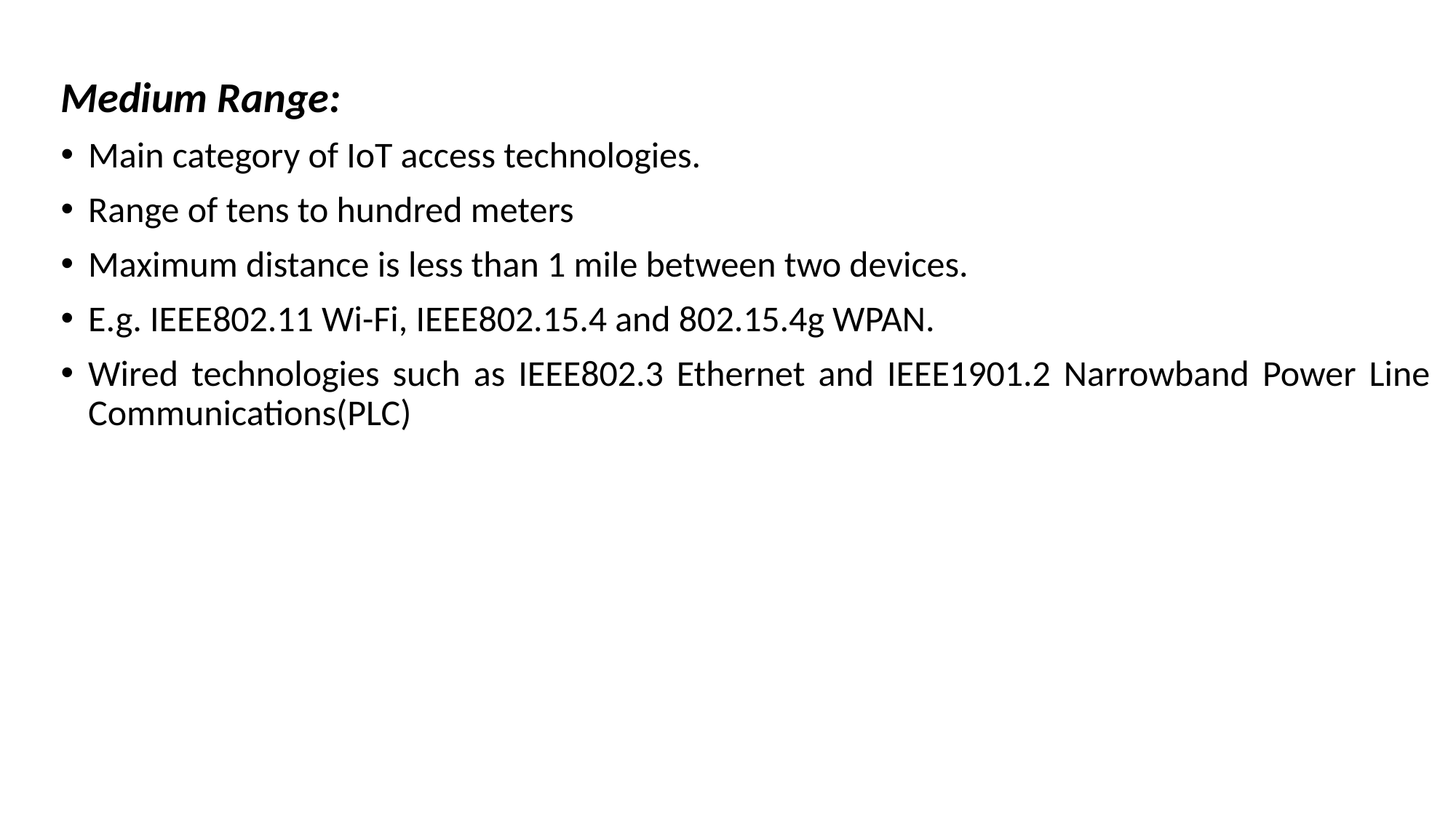

Medium Range:
Main category of IoT access technologies.
Range of tens to hundred meters
Maximum distance is less than 1 mile between two devices.
E.g. IEEE802.11 Wi-Fi, IEEE802.15.4 and 802.15.4g WPAN.
Wired technologies such as IEEE802.3 Ethernet and IEEE1901.2 Narrowband Power Line Communications(PLC)